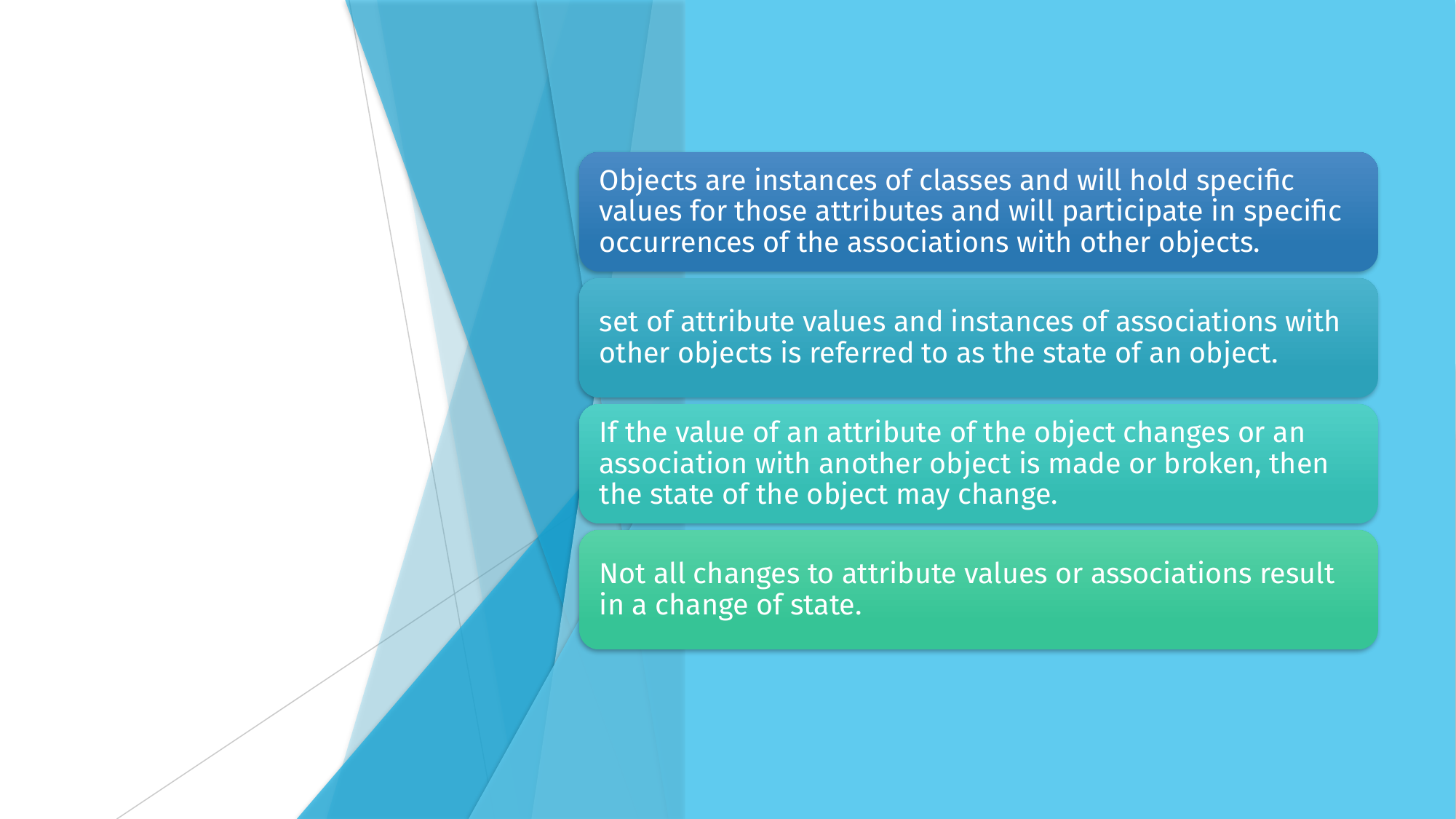

Objects are instances of classes and will hold specific values for those attributes and will participate in specific occurrences of the associations with other objects.
set of attribute values and instances of associations with other objects is referred to as the state of an object.
If the value of an attribute of the object changes or an association with another object is made or broken, then the state of the object may change.
Not all changes to attribute values or associations result in a change of state.